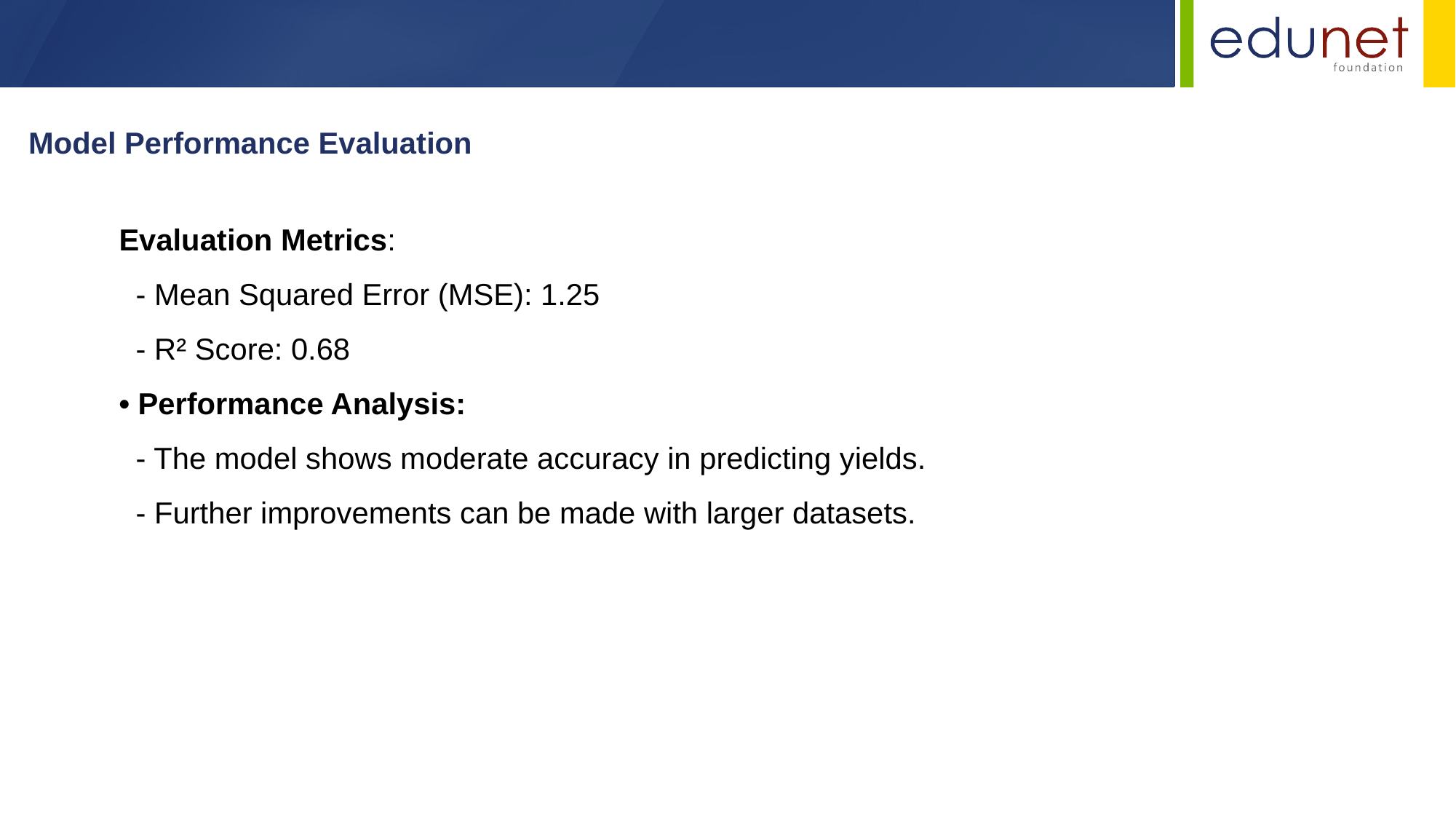

Model Performance Evaluation
Evaluation Metrics:
  - Mean Squared Error (MSE): 1.25
  - R² Score: 0.68
• Performance Analysis:
  - The model shows moderate accuracy in predicting yields.
  - Further improvements can be made with larger datasets.